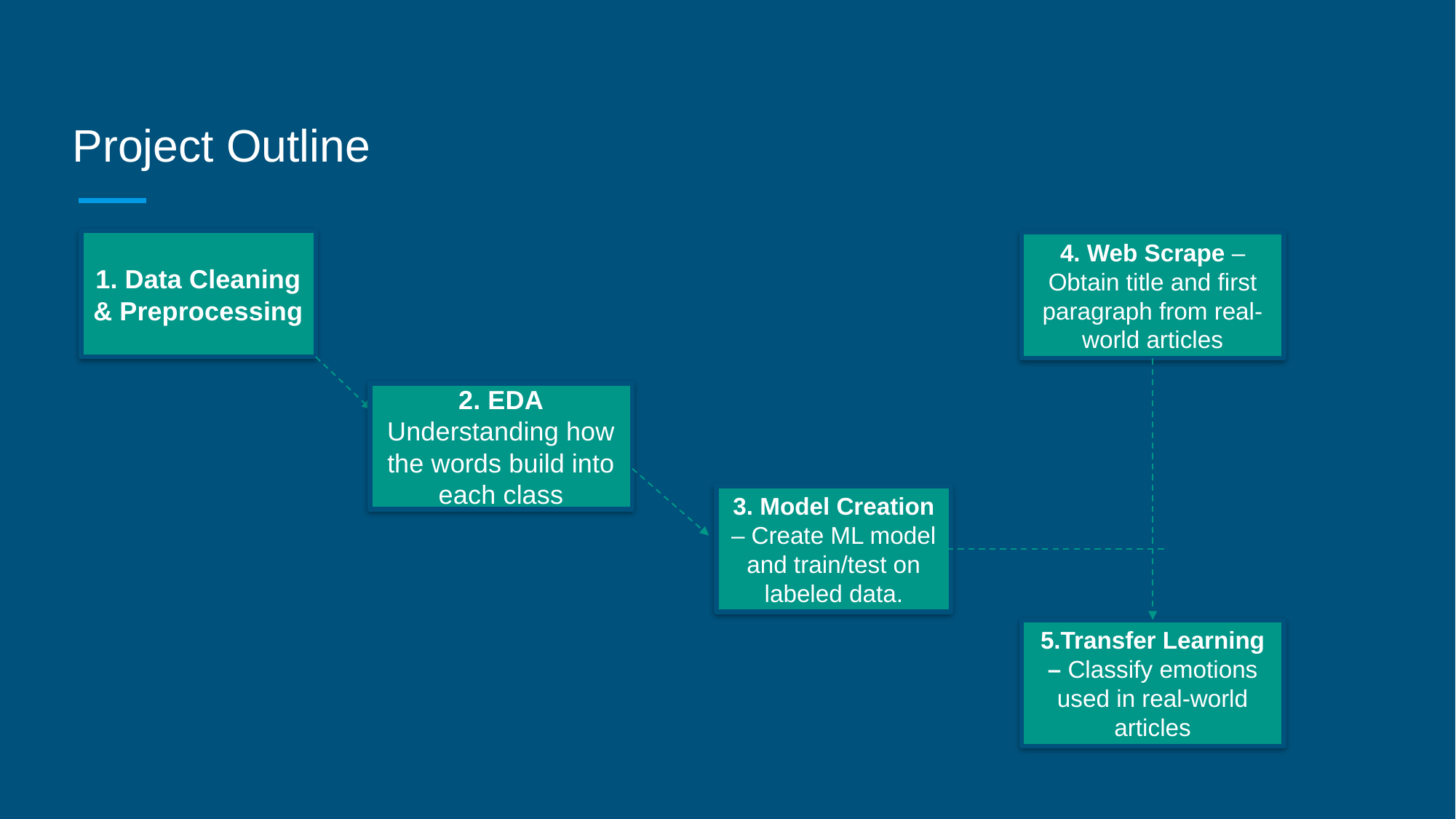

# Project Outline
1. Data Cleaning & Preprocessing
4. Web Scrape – Obtain title and first paragraph from real-world articles
2. EDA
Understanding how the words build into each class
3. Model Creation – Create ML model and train/test on labeled data.
5.Transfer Learning – Classify emotions used in real-world articles